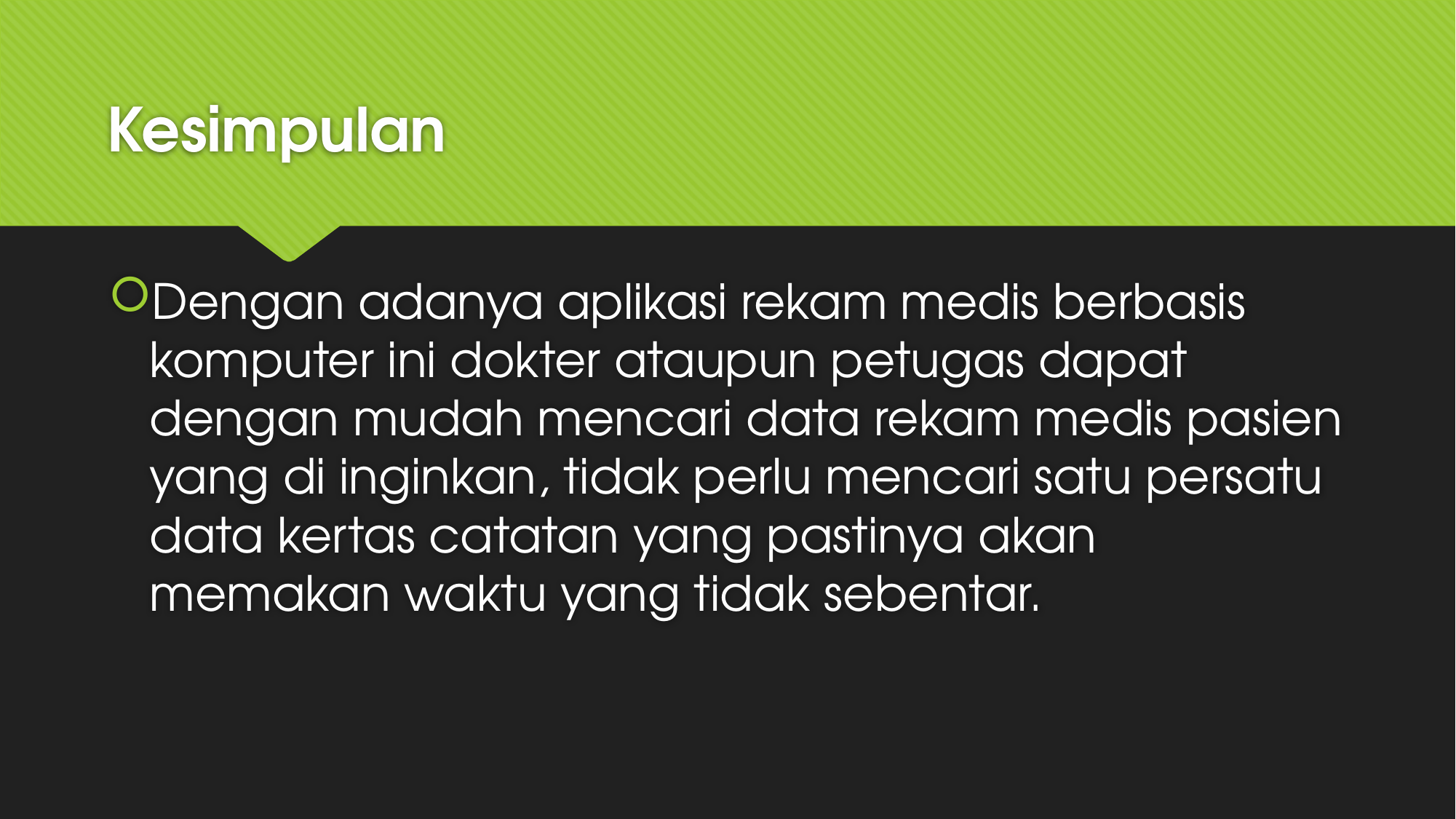

# Kesimpulan
Dengan adanya aplikasi rekam medis berbasis komputer ini dokter ataupun petugas dapat dengan mudah mencari data rekam medis pasien yang di inginkan, tidak perlu mencari satu persatu data kertas catatan yang pastinya akan memakan waktu yang tidak sebentar.